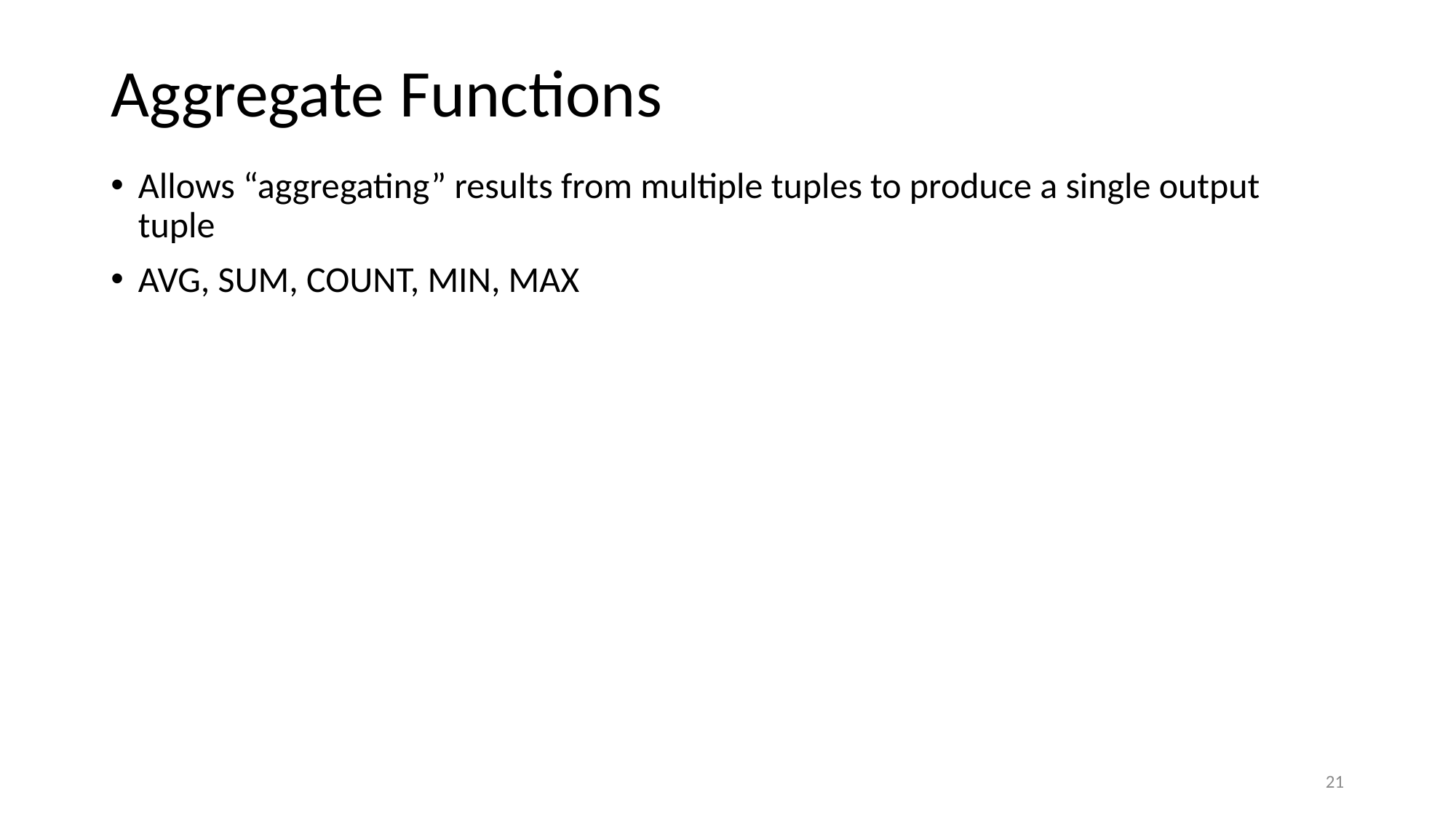

# Aggregate Functions
Allows “aggregating” results from multiple tuples to produce a single output tuple
AVG, SUM, COUNT, MIN, MAX

21